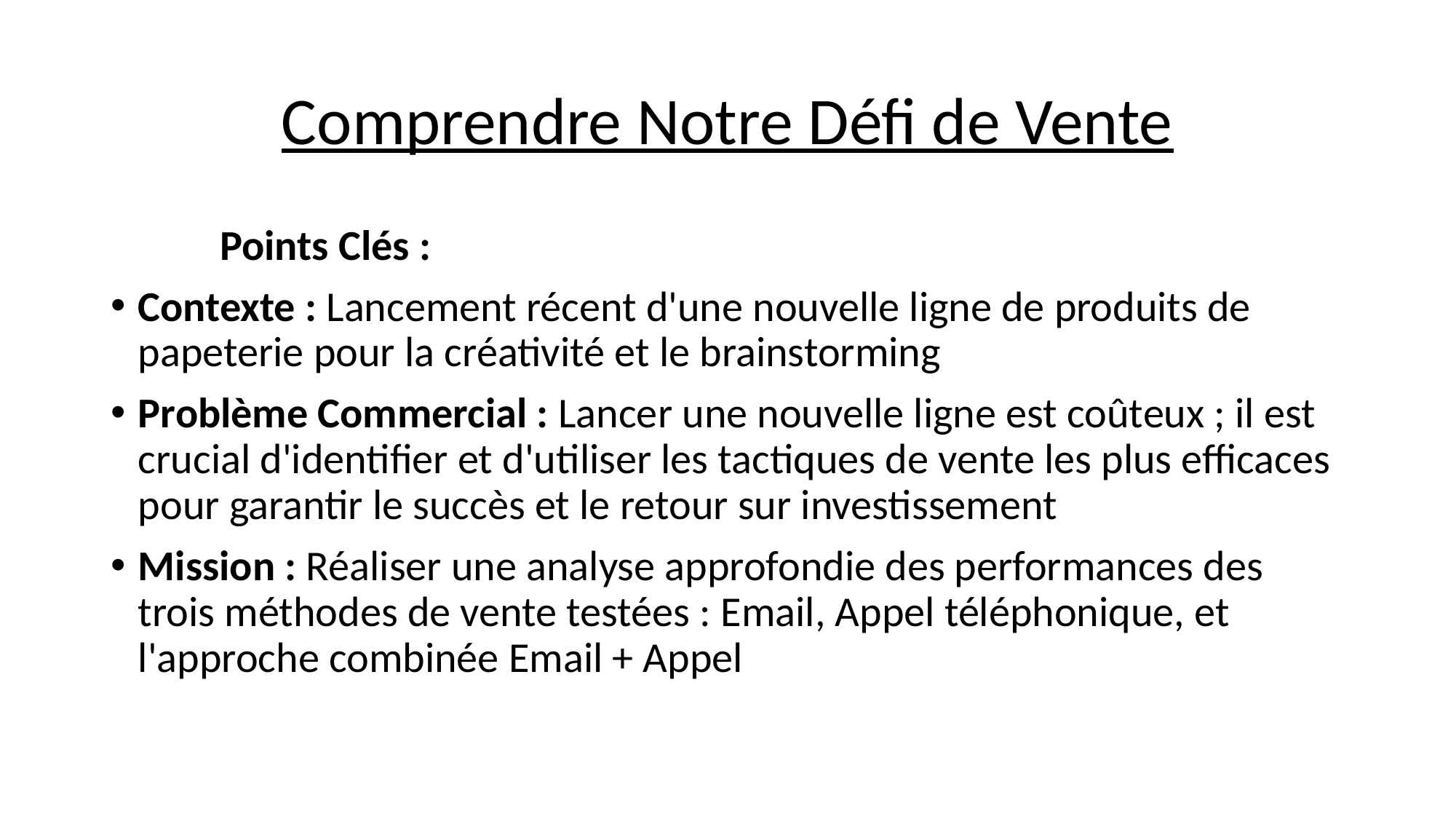

# Comprendre Notre Défi de Vente
	Points Clés :
Contexte : Lancement récent d'une nouvelle ligne de produits de papeterie pour la créativité et le brainstorming
Problème Commercial : Lancer une nouvelle ligne est coûteux ; il est crucial d'identifier et d'utiliser les tactiques de vente les plus efficaces pour garantir le succès et le retour sur investissement
Mission : Réaliser une analyse approfondie des performances des trois méthodes de vente testées : Email, Appel téléphonique, et l'approche combinée Email + Appel